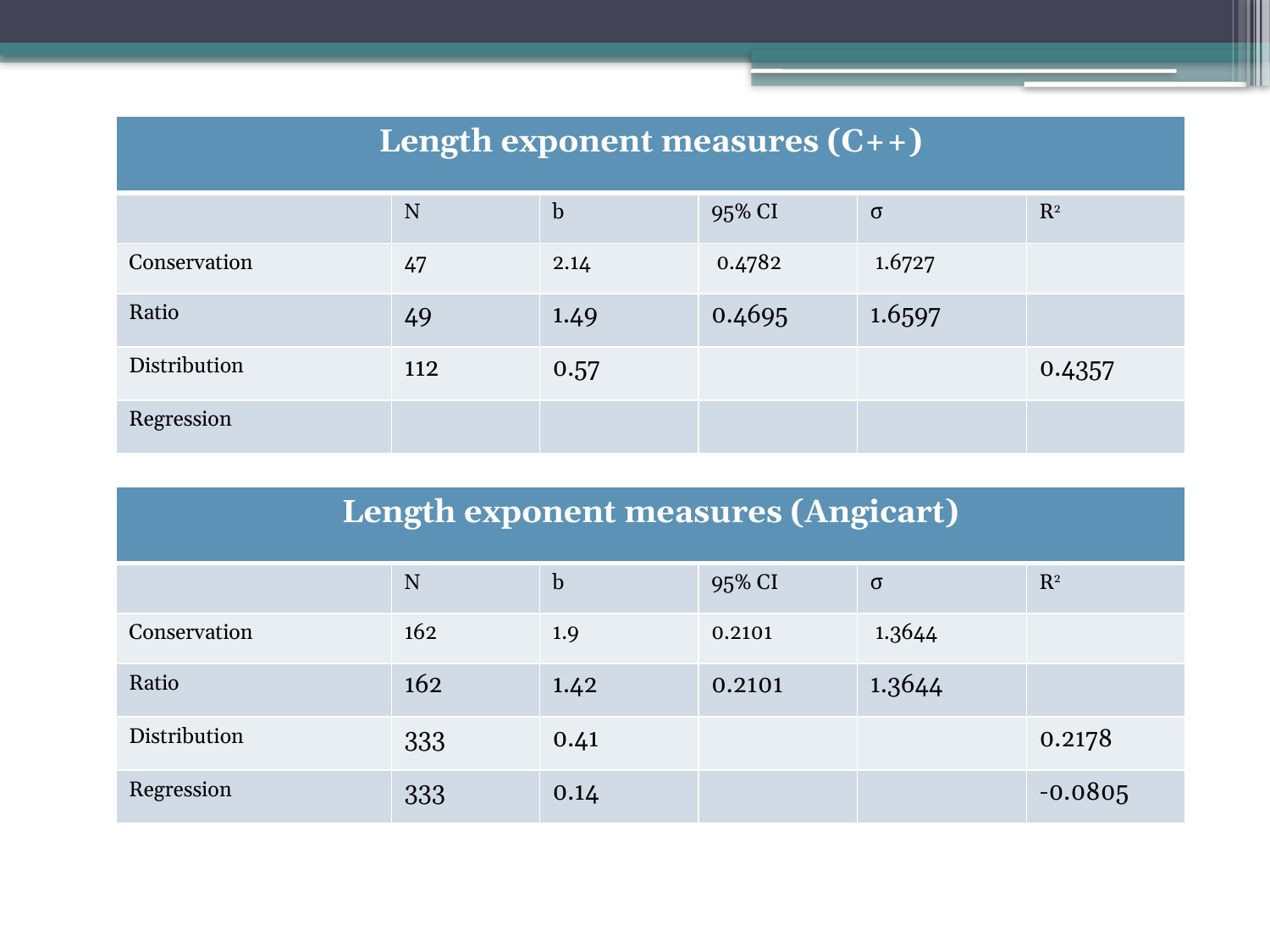

| Length exponent measures (C++) |  |  |  |  |  |
| --- | --- | --- | --- | --- | --- |
|  | N | b | 95% CI | σ | R2 |
| Conservation | 47 | 2.14 | 0.4782 | 1.6727 |  |
| Ratio | 49 | 1.49 | 0.4695 | 1.6597 |  |
| Distribution | 112 | 0.57 |  |  | 0.4357 |
| Regression |  |  |  |  |  |
| Length exponent measures (Angicart) |  |  |  |  |  |
| --- | --- | --- | --- | --- | --- |
|  | N | b | 95% CI | σ | R2 |
| Conservation | 162 | 1.9 | 0.2101 | 1.3644 |  |
| Ratio | 162 | 1.42 | 0.2101 | 1.3644 |  |
| Distribution | 333 | 0.41 |  |  | 0.2178 |
| Regression | 333 | 0.14 |  |  | -0.0805 |